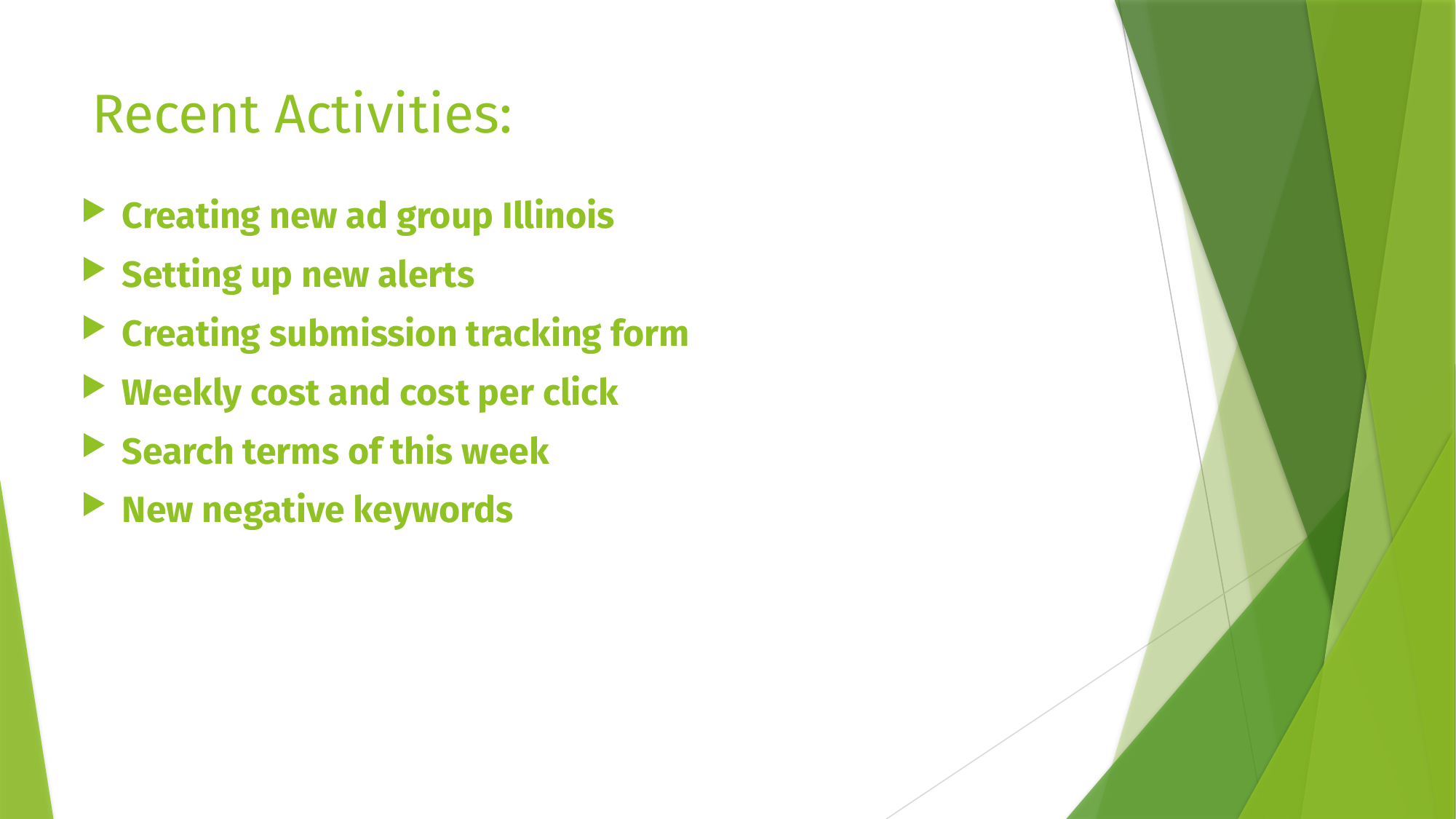

# Recent Activities:
Creating new ad group Illinois
Setting up new alerts
Creating submission tracking form
Weekly cost and cost per click
Search terms of this week
New negative keywords